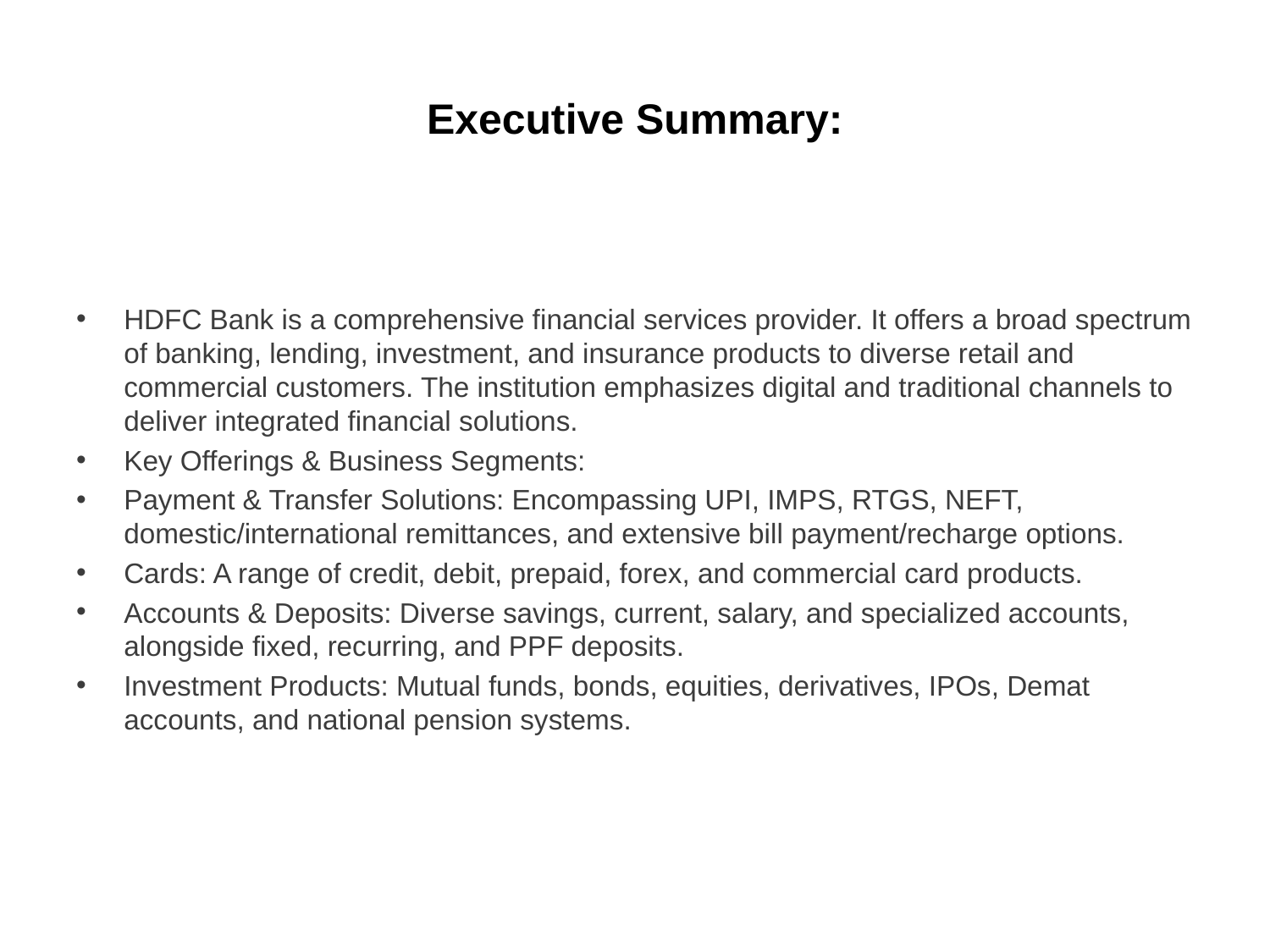

# Executive Summary:

HDFC Bank is a comprehensive financial services provider. It offers a broad spectrum of banking, lending, investment, and insurance products to diverse retail and commercial customers. The institution emphasizes digital and traditional channels to deliver integrated financial solutions.
Key Offerings & Business Segments:
Payment & Transfer Solutions: Encompassing UPI, IMPS, RTGS, NEFT, domestic/international remittances, and extensive bill payment/recharge options.
Cards: A range of credit, debit, prepaid, forex, and commercial card products.
Accounts & Deposits: Diverse savings, current, salary, and specialized accounts, alongside fixed, recurring, and PPF deposits.
Investment Products: Mutual funds, bonds, equities, derivatives, IPOs, Demat accounts, and national pension systems.